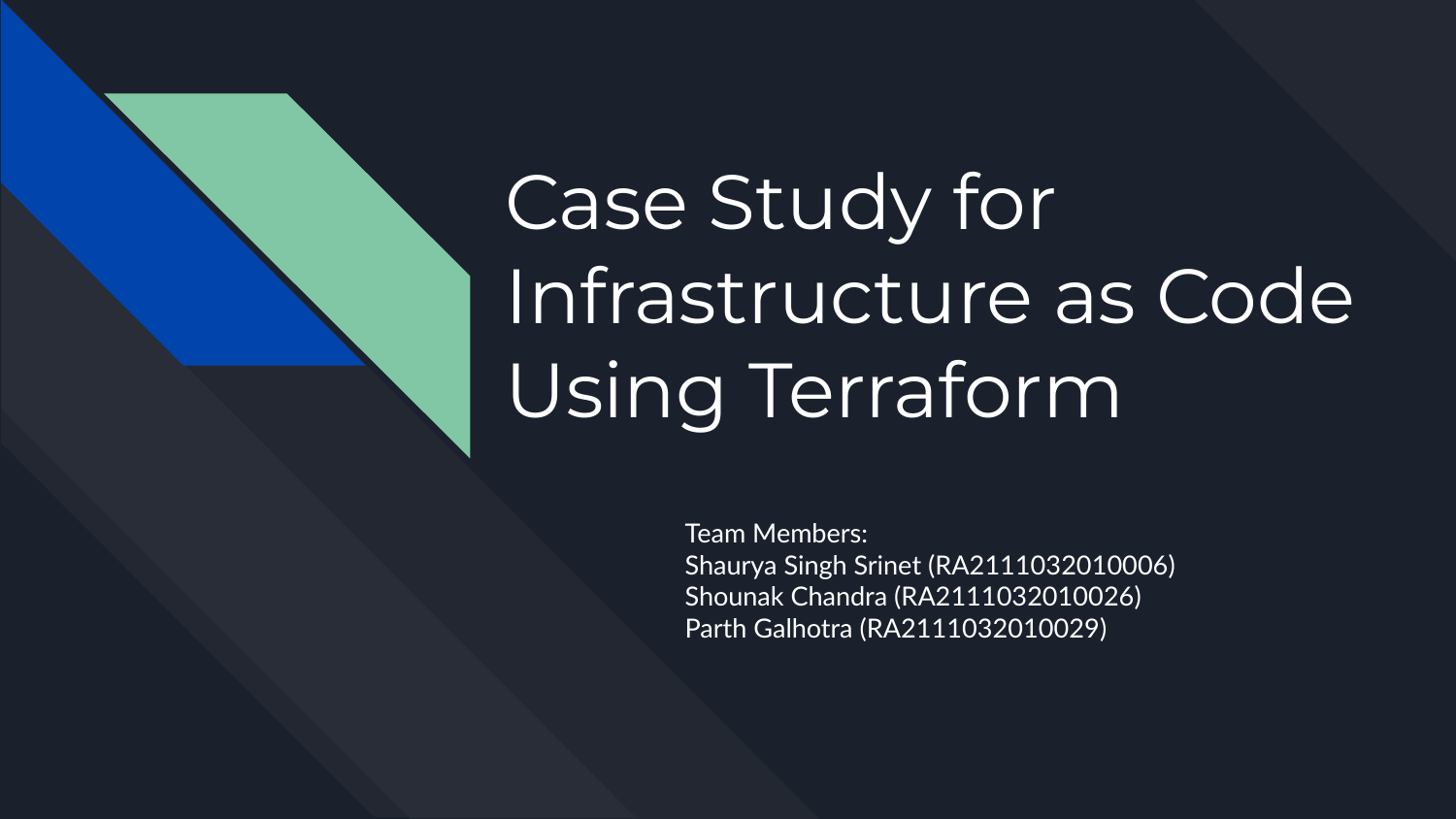

# Case Study for Infrastructure as Code Using Terraform
Team Members:
Shaurya Singh Srinet (RA2111032010006)
Shounak Chandra (RA2111032010026)
Parth Galhotra (RA2111032010029)